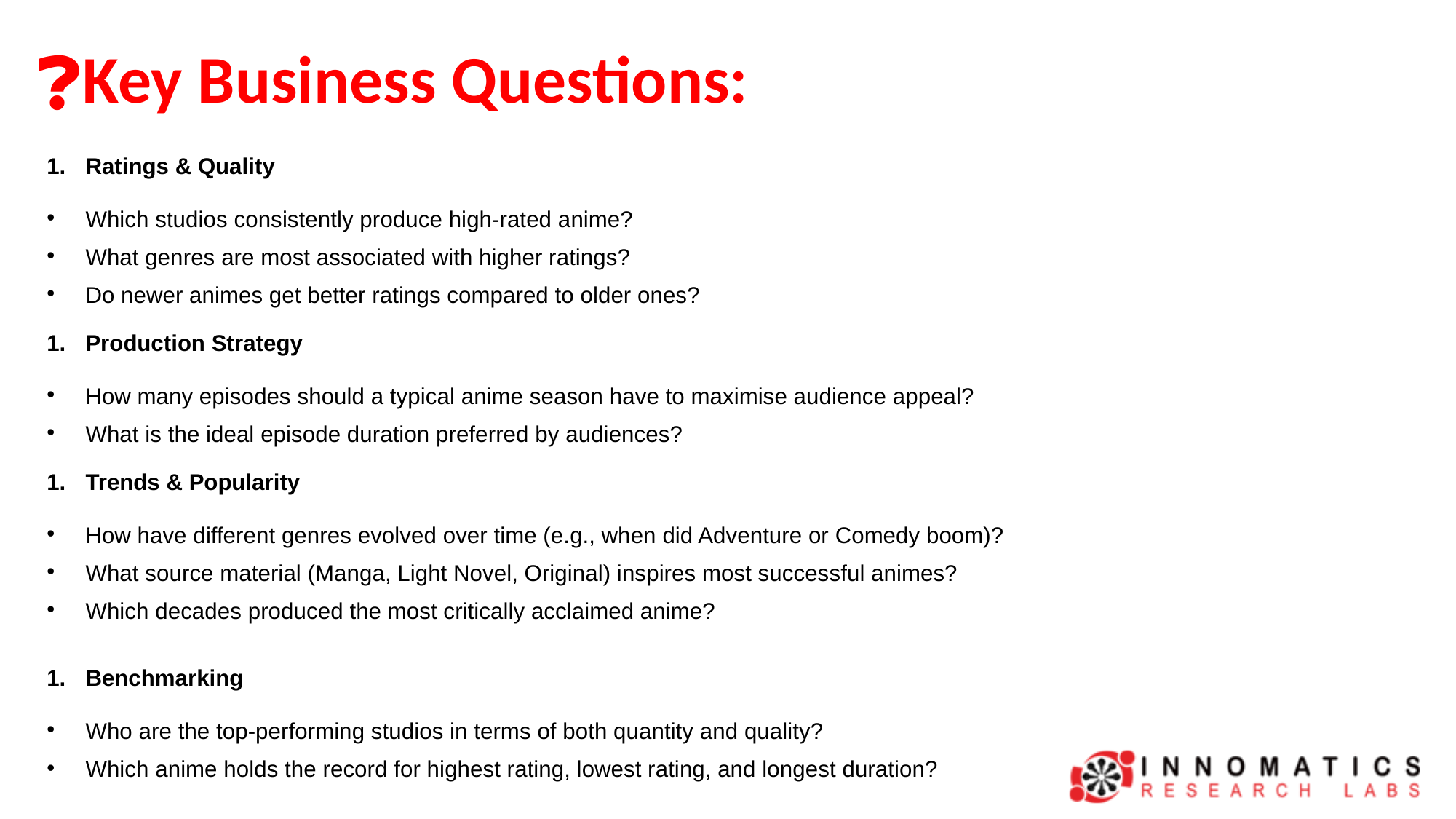

# ❓Key Business Questions:
Ratings & Quality
Which studios consistently produce high-rated anime?
What genres are most associated with higher ratings?
Do newer animes get better ratings compared to older ones?
Production Strategy
How many episodes should a typical anime season have to maximise audience appeal?
What is the ideal episode duration preferred by audiences?
Trends & Popularity
How have different genres evolved over time (e.g., when did Adventure or Comedy boom)?
What source material (Manga, Light Novel, Original) inspires most successful animes?
Which decades produced the most critically acclaimed anime?
Benchmarking
Who are the top-performing studios in terms of both quantity and quality?
Which anime holds the record for highest rating, lowest rating, and longest duration?